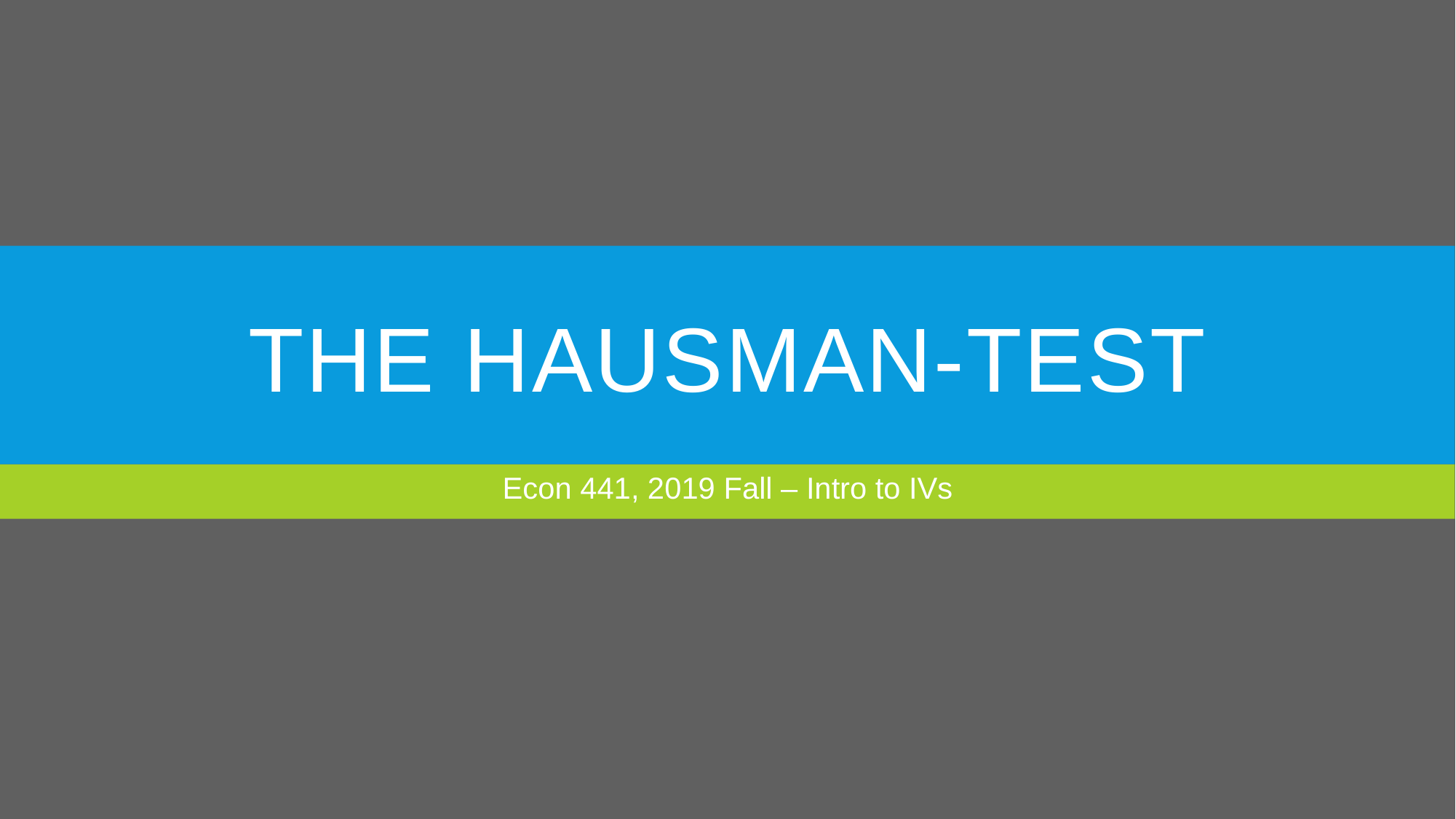

# The hausman-test
Econ 441, 2019 Fall – Intro to IVs